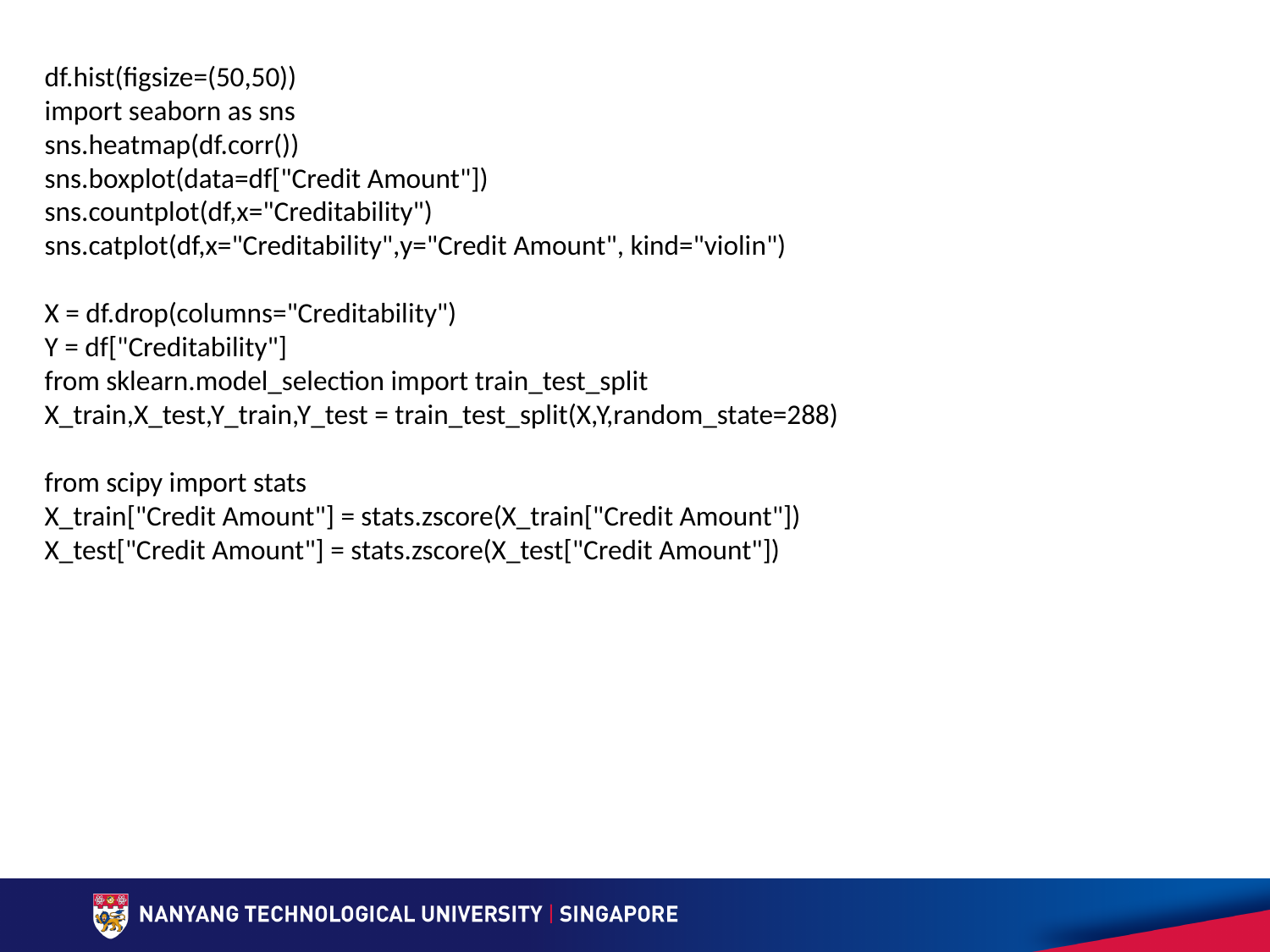

df.hist(figsize=(50,50))
import seaborn as sns
sns.heatmap(df.corr())
sns.boxplot(data=df["Credit Amount"])
sns.countplot(df,x="Creditability")
sns.catplot(df,x="Creditability",y="Credit Amount", kind="violin")

X = df.drop(columns="Creditability")
Y = df["Creditability"]
from sklearn.model_selection import train_test_split
X_train,X_test,Y_train,Y_test = train_test_split(X,Y,random_state=288)

from scipy import stats
X_train["Credit Amount"] = stats.zscore(X_train["Credit Amount"])
X_test["Credit Amount"] = stats.zscore(X_test["Credit Amount"])